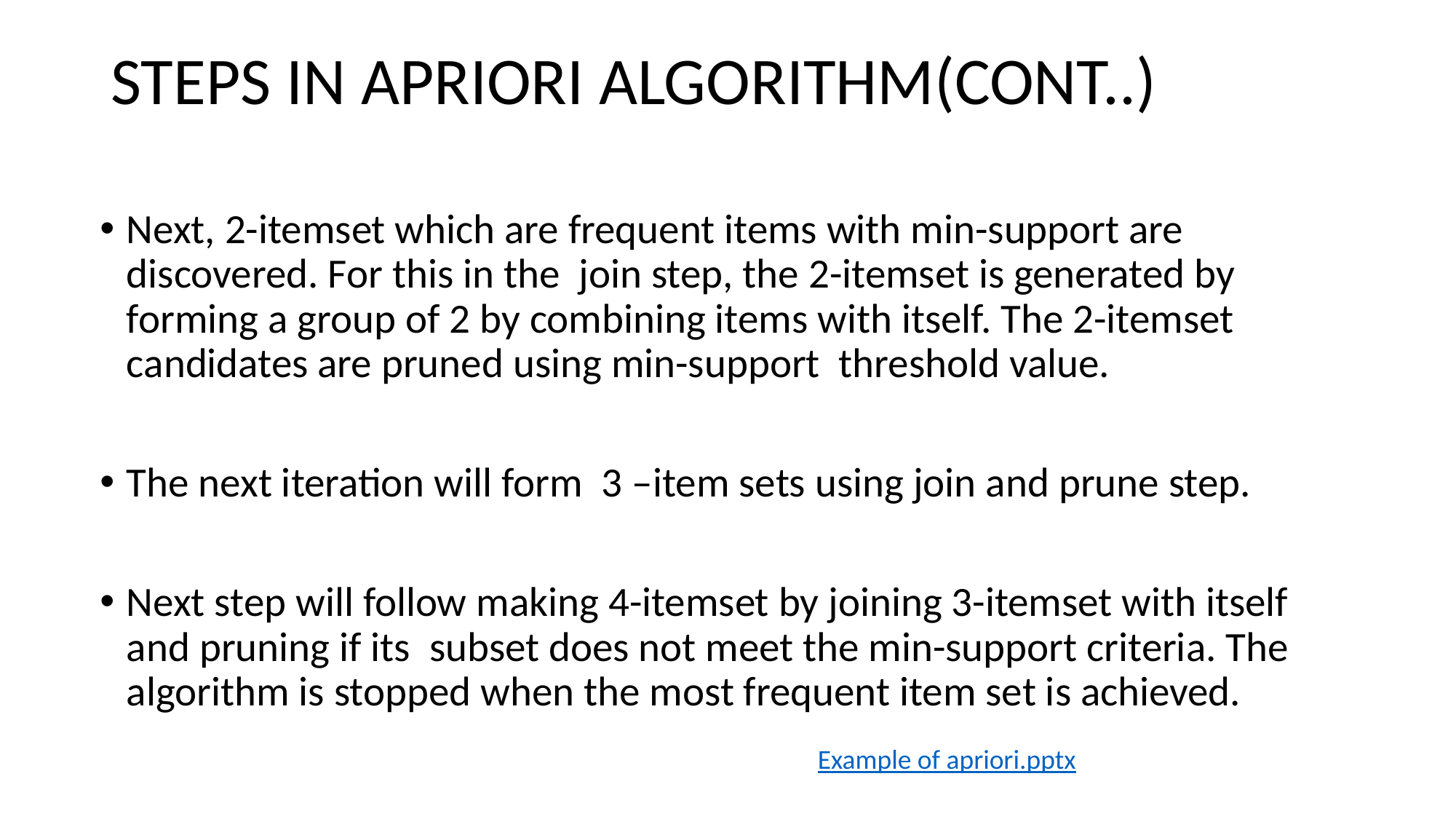

# STEPS IN APRIORI ALGORITHM(CONT..)
Next, 2-itemset which are frequent items with min-support are discovered. For this in the  join step, the 2-itemset is generated by forming a group of 2 by combining items with itself. The 2-itemset candidates are pruned using min-support  threshold value.

The next iteration will form  3 –item sets using join and prune step.

Next step will follow making 4-itemset by joining 3-itemset with itself and pruning if its  subset does not meet the min-support criteria. The algorithm is stopped when the most frequent item set is achieved.
Example of apriori.pptx